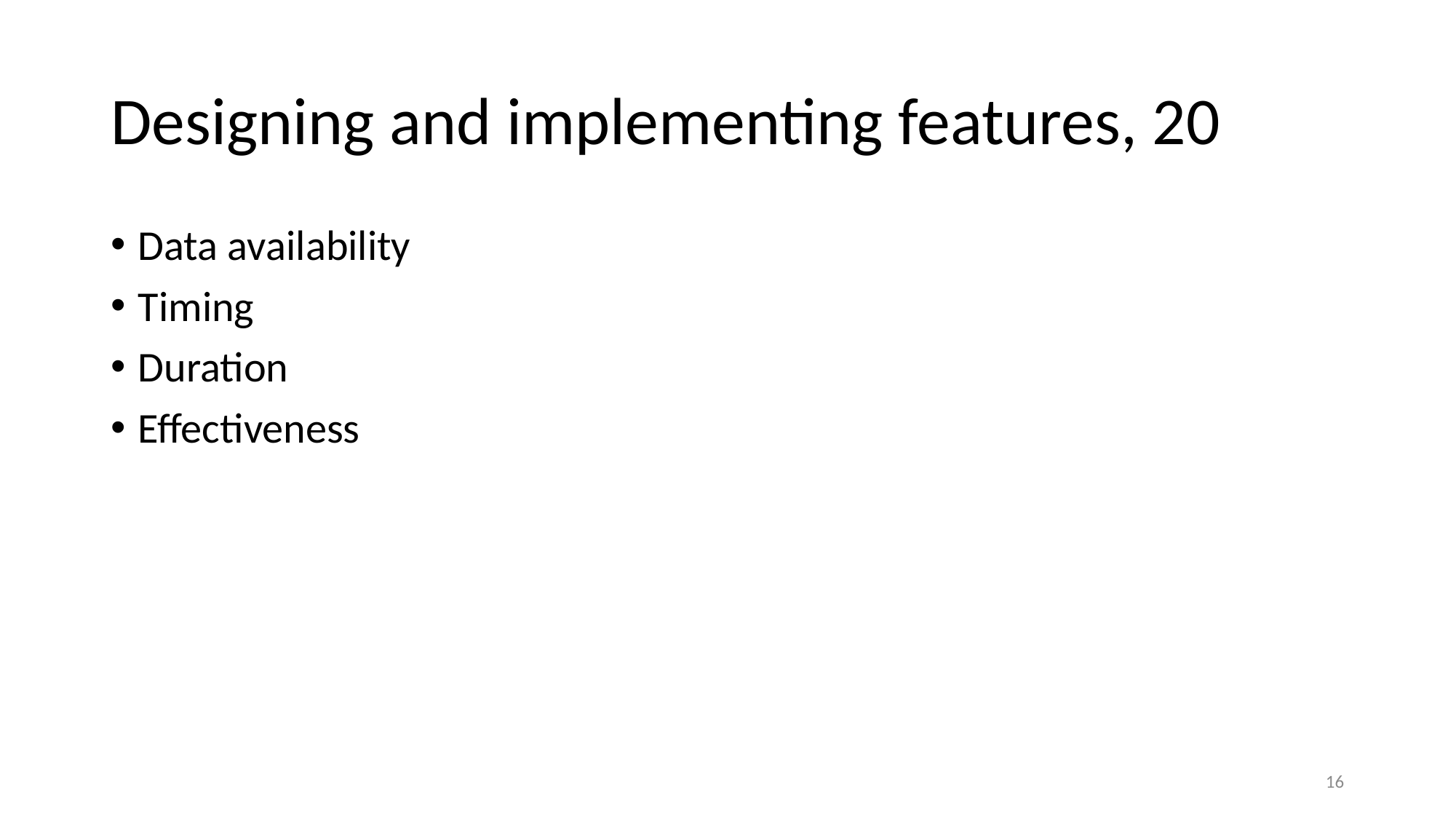

# Designing and implementing features, 20
Data availability
Timing
Duration
Effectiveness
16